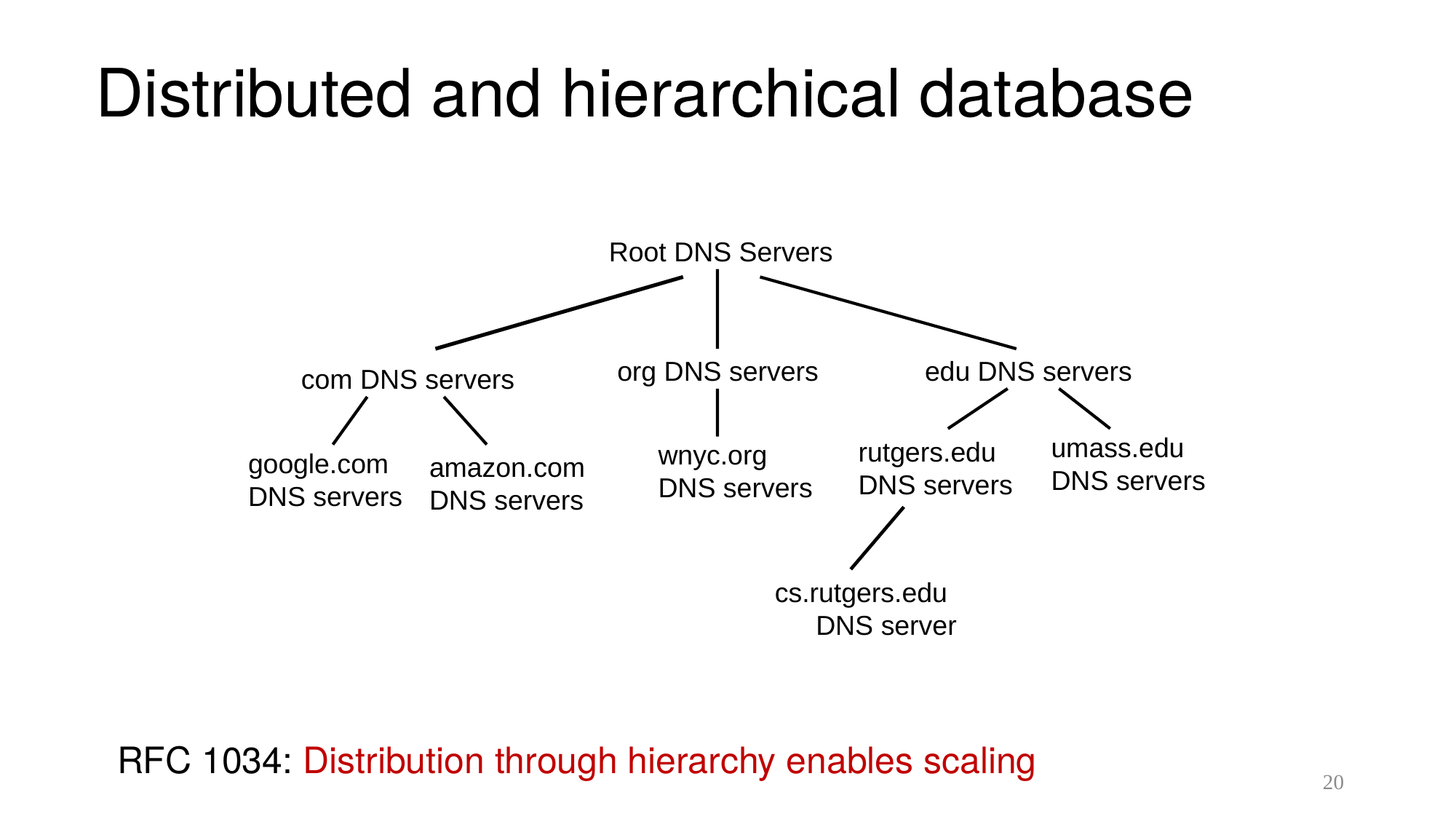

# Distributed and hierarchical database
Root DNS Servers

org DNS servers
edu DNS servers
com DNS servers

umass.edu
DNS servers
rutgers.edu
DNS servers
wnyc.org
DNS servers
google.com
DNS servers
amazon.com
DNS servers

cs.rutgers.edu
DNS server
RFC 1034: Distribution through hierarchy enables scaling
20